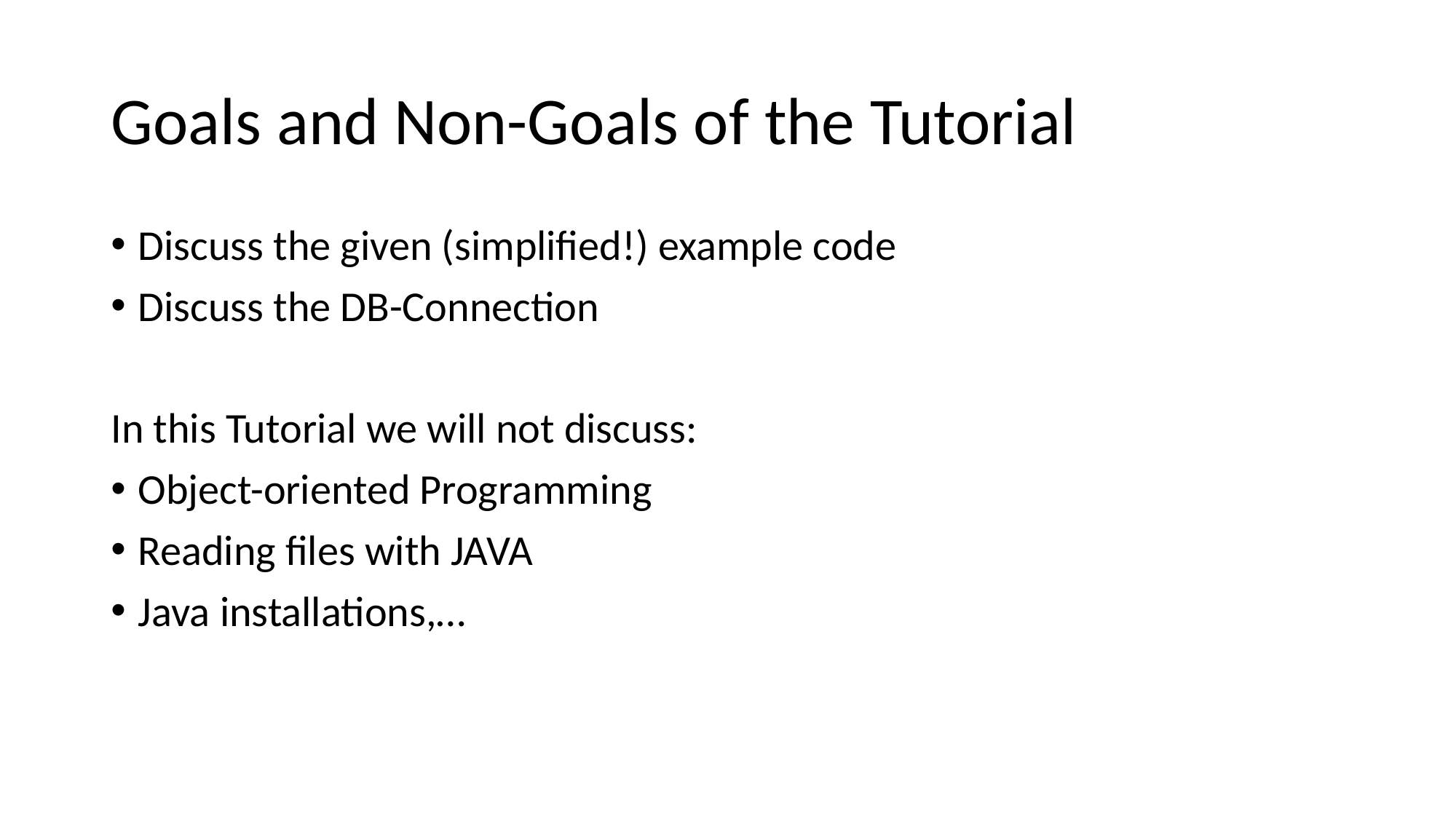

# Goals and Non-Goals of the Tutorial
Discuss the given (simplified!) example code
Discuss the DB-Connection

In this Tutorial we will not discuss:
Object-oriented Programming
Reading files with JAVA
Java installations,…